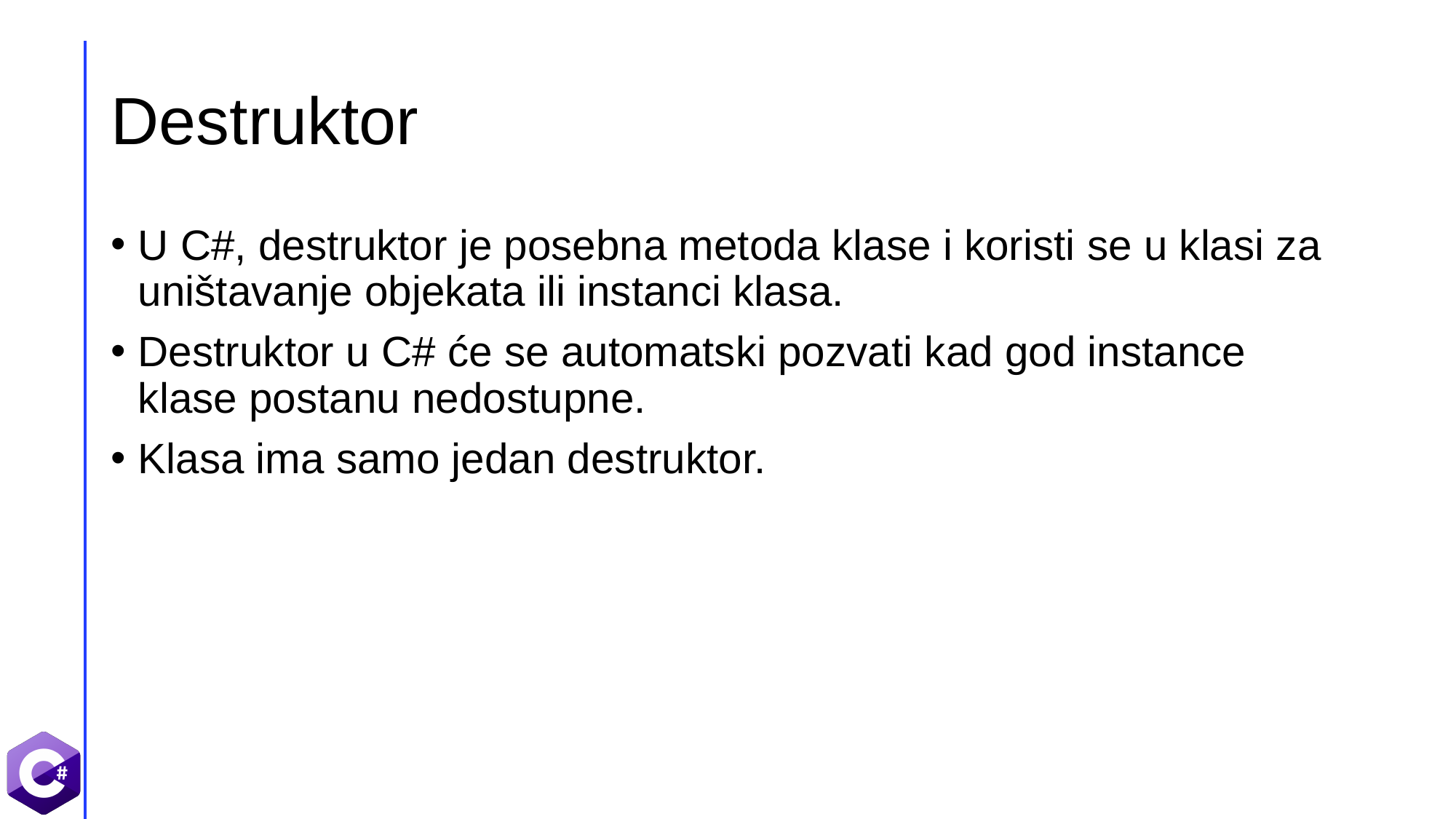

# Destruktor
U C#, destruktor je posebna metoda klase i koristi se u klasi za uništavanje objekata ili instanci klasa.
Destruktor u C# će se automatski pozvati kad god instance klase postanu nedostupne.
Klasa ima samo jedan destruktor.